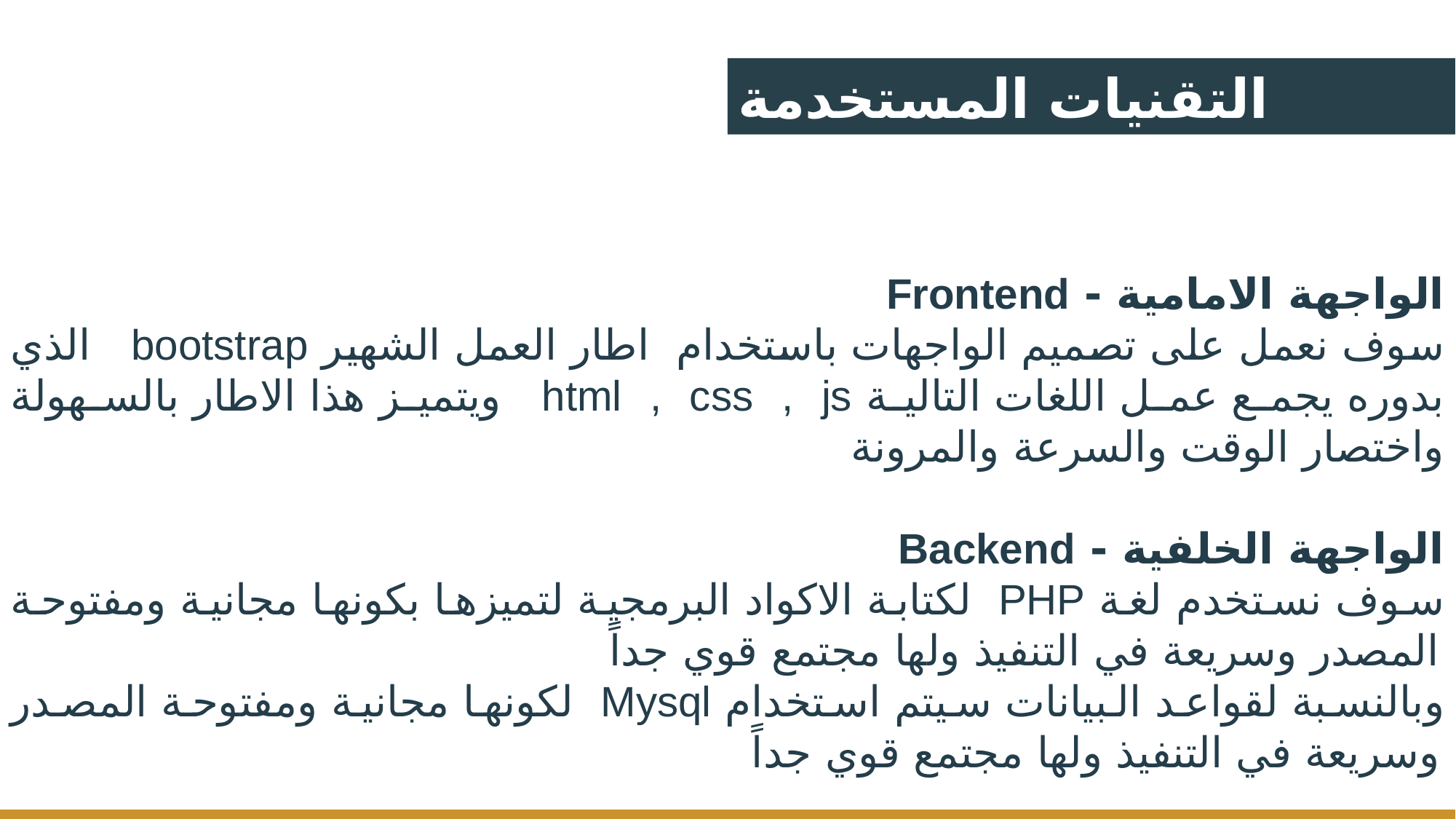

التقنيات المستخدمة
الواجهة الامامية - Frontend
سوف نعمل على تصميم الواجهات باستخدام  اطار العمل الشهير bootstrap   الذي بدوره يجمع عمل اللغات التالية html , css , js   ويتميز هذا الاطار بالسهولة واختصار الوقت والسرعة والمرونة

الواجهة الخلفية - Backend
سوف نستخدم لغة PHP  لكتابة الاكواد البرمجية لتميزها بكونها مجانية ومفتوحة المصدر وسريعة في التنفيذ ولها مجتمع قوي جداً
وبالنسبة لقواعد البيانات سيتم استخدام Mysql  لكونها مجانية ومفتوحة المصدر وسريعة في التنفيذ ولها مجتمع قوي جداً